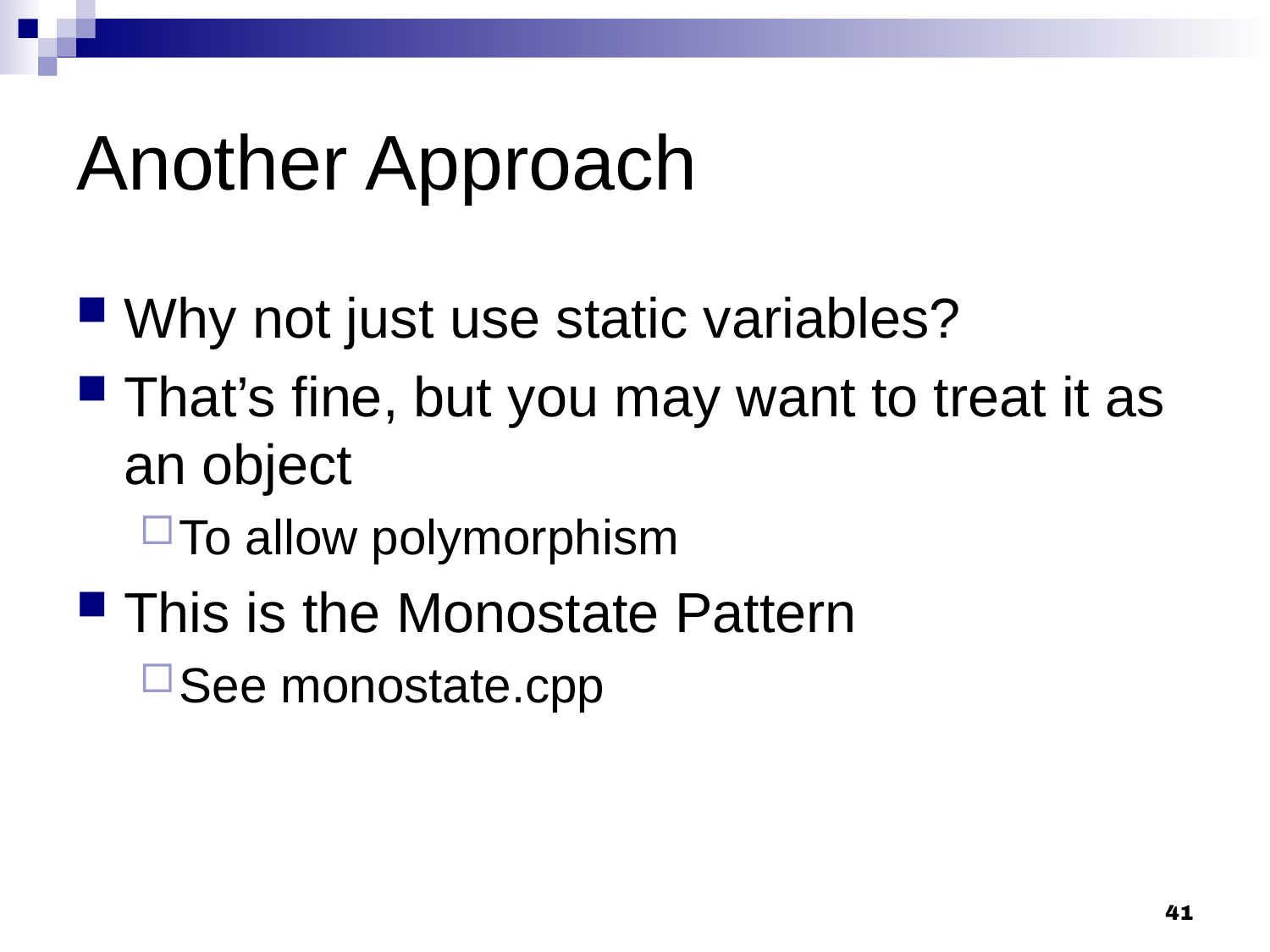

# Another Approach
Why not just use static variables?
That’s fine, but you may want to treat it as an object
To allow polymorphism
This is the Monostate Pattern
See monostate.cpp
41